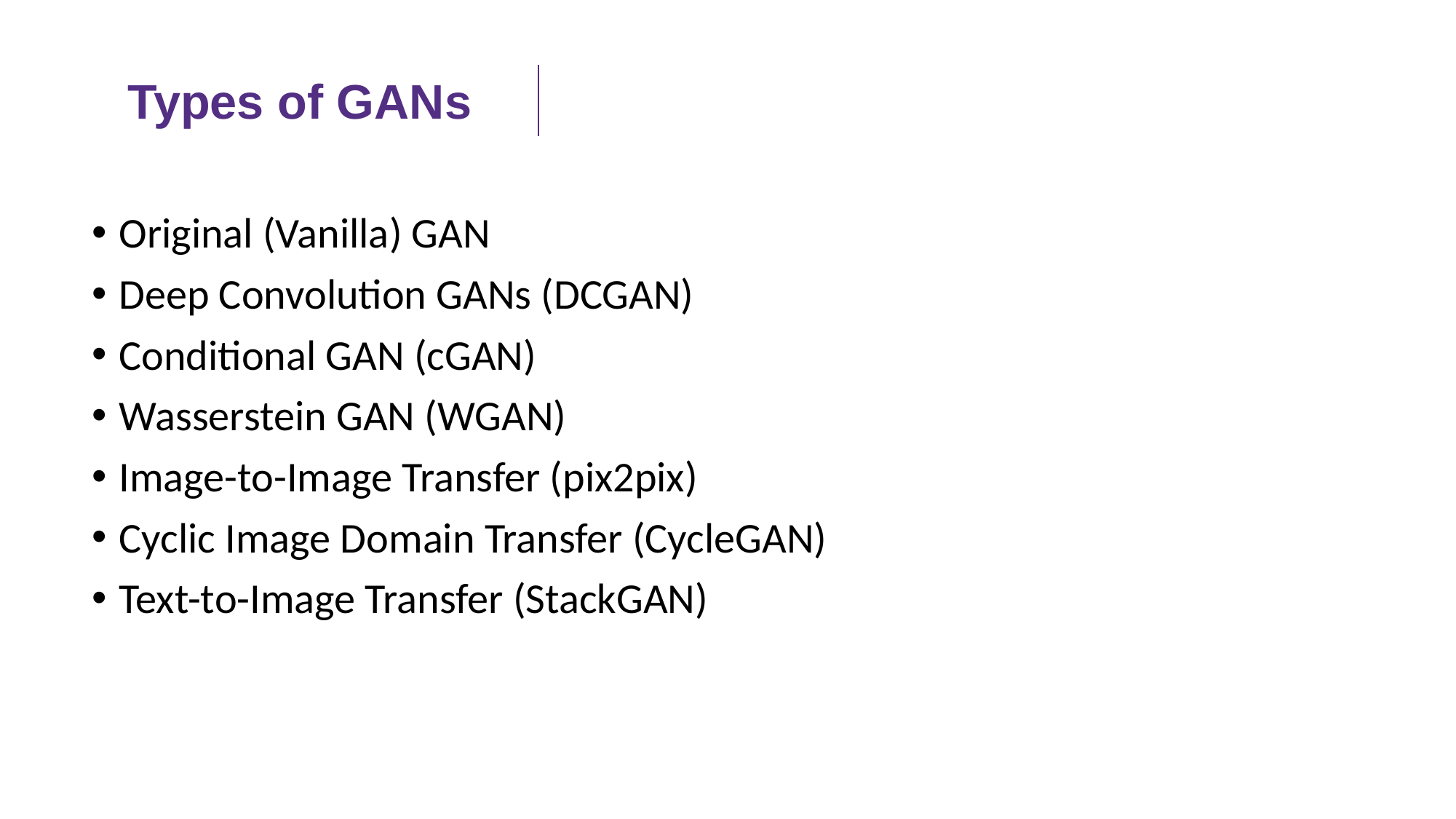

# Types of GANs

Original (Vanilla) GAN
Deep Convolution GANs (DCGAN)
Conditional GAN (cGAN)
Wasserstein GAN (WGAN)
Image-to-Image Transfer (pix2pix)
Cyclic Image Domain Transfer (CycleGAN)
Text-to-Image Transfer (StackGAN)